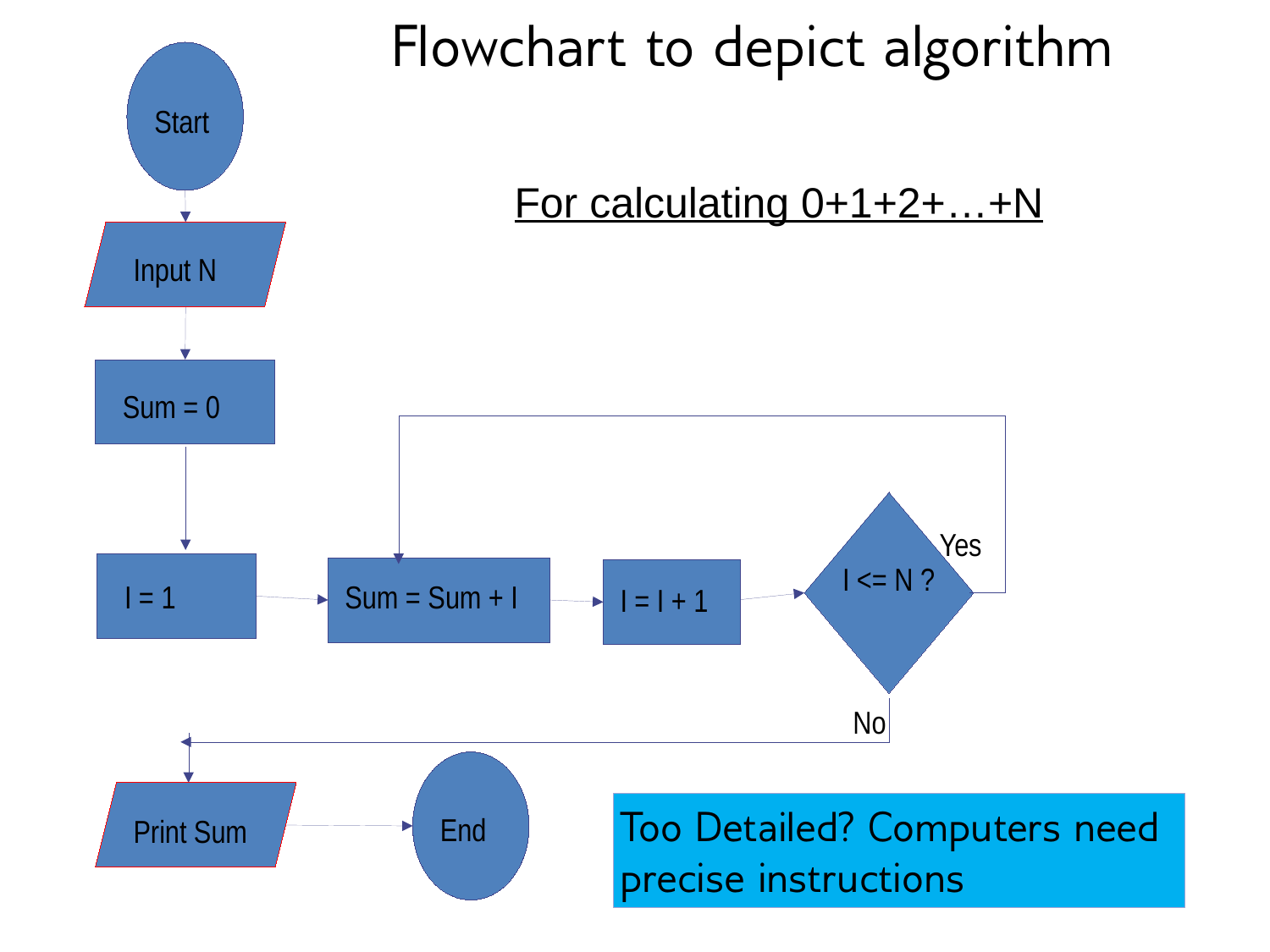

# Flowchart to depict algorithm

Start
For calculating 0+1+2+…+N

Input N

Sum = 0

Yes
I <= N ?

I = 1
Sum = Sum + I
I = I + 1
No

Too Detailed? Computers need precise instructions
End
Print Sum